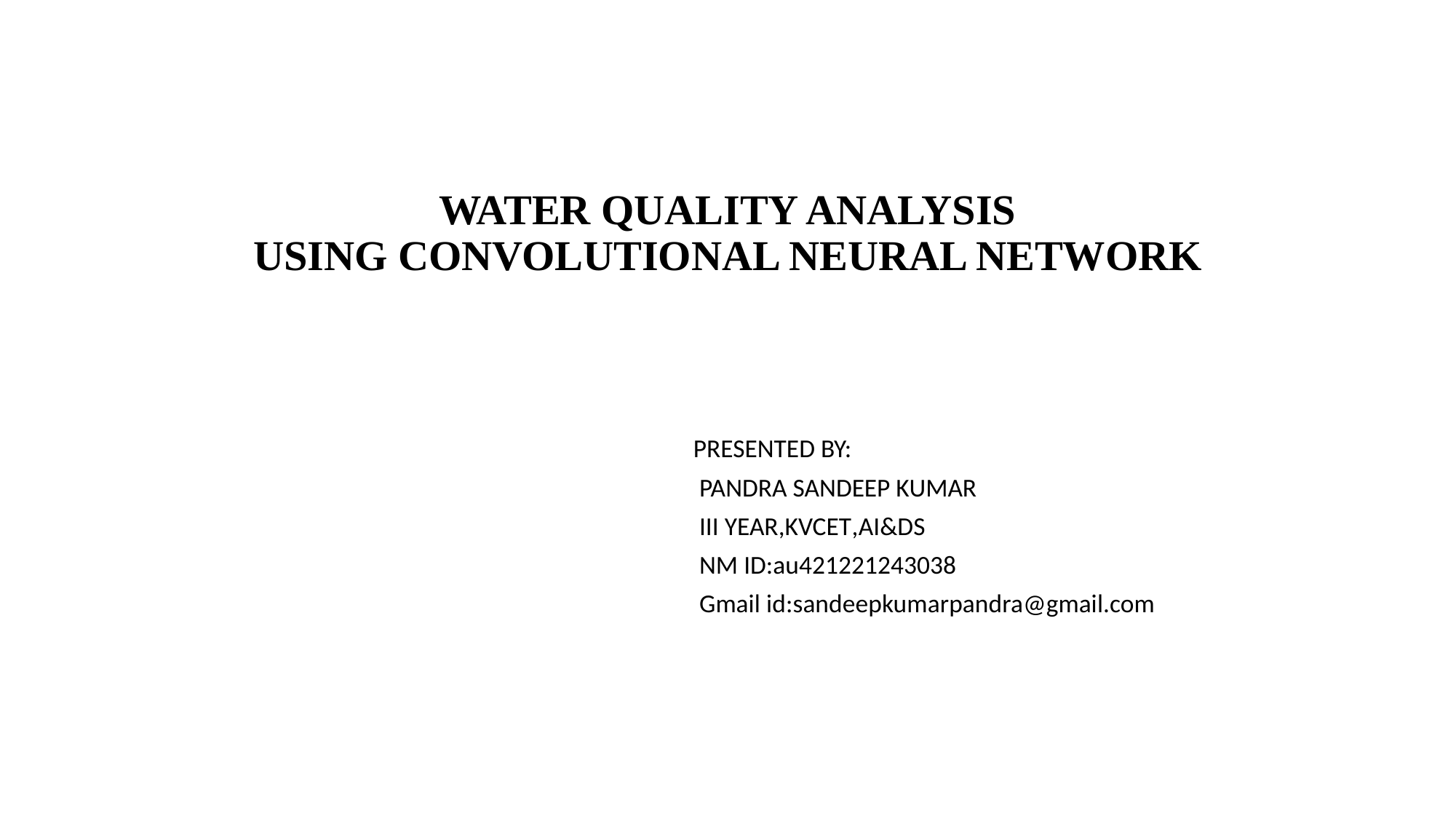

# WATER QUALITY ANALYSIS USING CONVOLUTIONAL NEURAL NETWORK
                                                                                      PRESENTED BY:
                                                                                       PANDRA SANDEEP KUMAR
                                                                                       III YEAR,KVCET,AI&DS
                                                                                       NM ID:au421221243038
                                                                                       Gmail id:sandeepkumarpandra@gmail.com